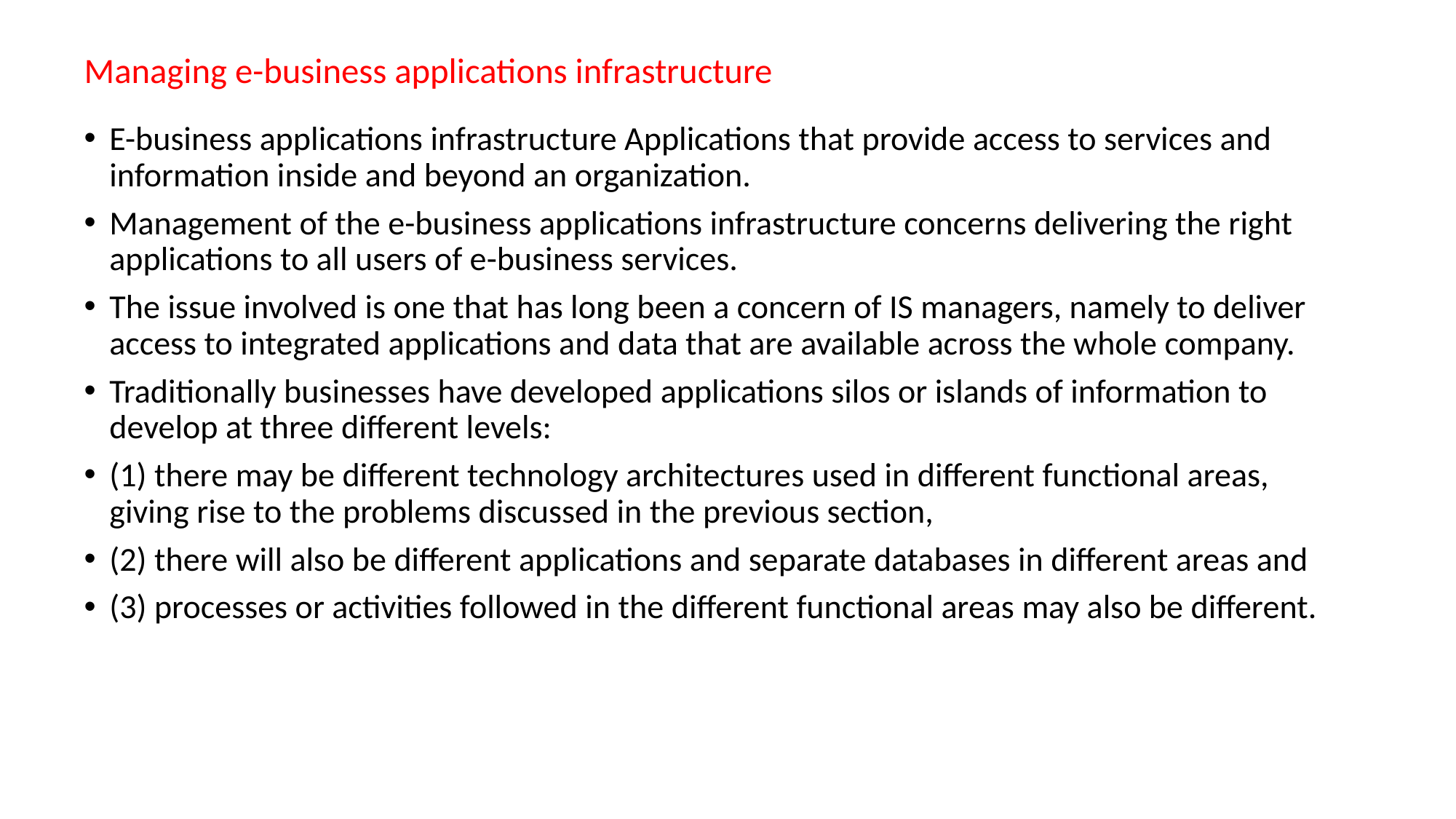

# Managing e-business applications infrastructure
E-business applications infrastructure Applications that provide access to services and information inside and beyond an organization.
Management of the e-business applications infrastructure concerns delivering the right applications to all users of e-business services.
The issue involved is one that has long been a concern of IS managers, namely to deliver access to integrated applications and data that are available across the whole company.
Traditionally businesses have developed applications silos or islands of information to develop at three different levels:
(1) there may be different technology architectures used in different functional areas, giving rise to the problems discussed in the previous section,
(2) there will also be different applications and separate databases in different areas and
(3) processes or activities followed in the different functional areas may also be different.